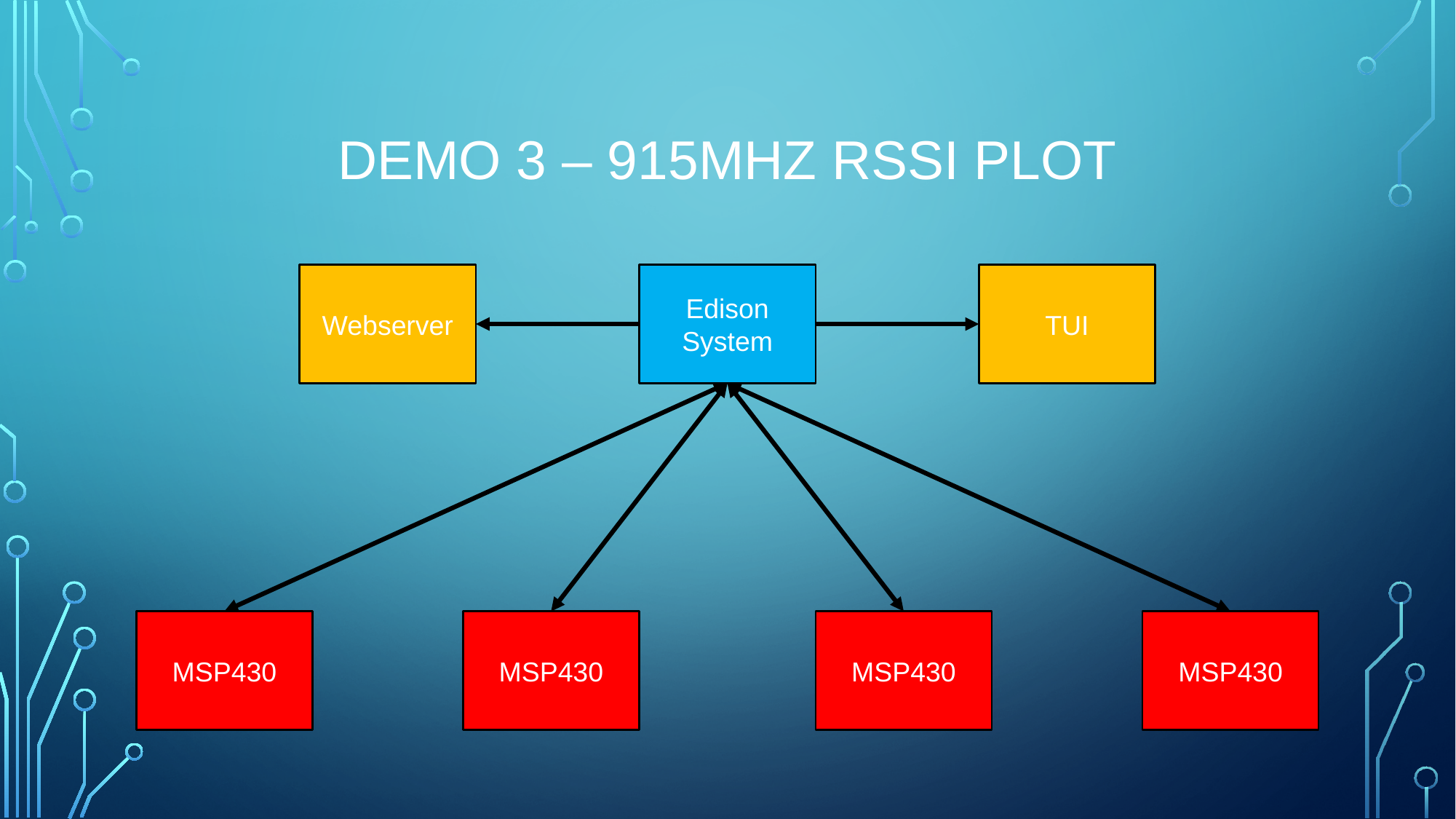

# Demo 3 – 915MHz rssi plot
TUI
Webserver
Edison System
MSP430
MSP430
MSP430
MSP430